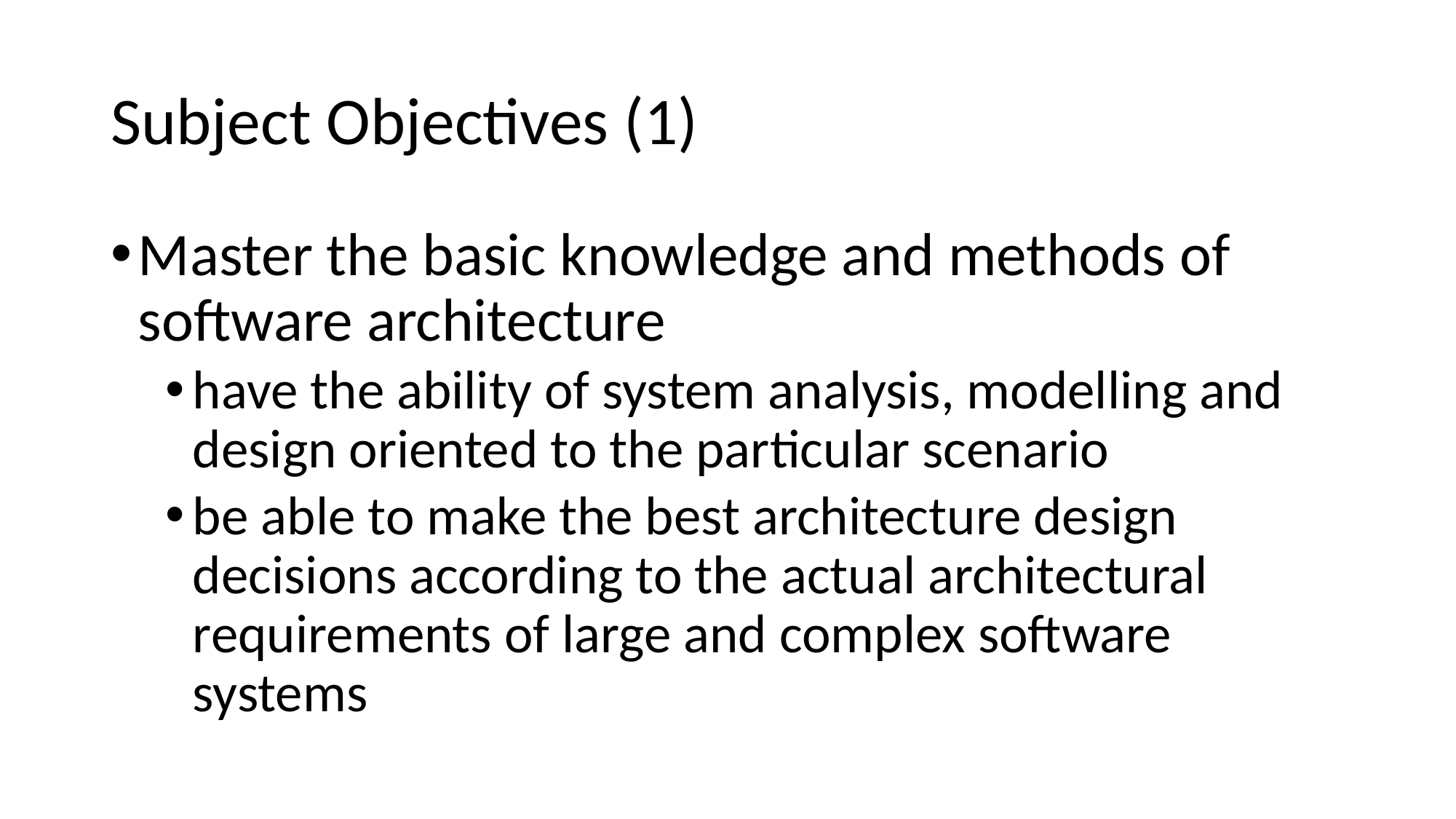

# Subject Objectives (1)
Master the basic knowledge and methods of software architecture
have the ability of system analysis, modelling and design oriented to the particular scenario
be able to make the best architecture design decisions according to the actual architectural requirements of large and complex software systems